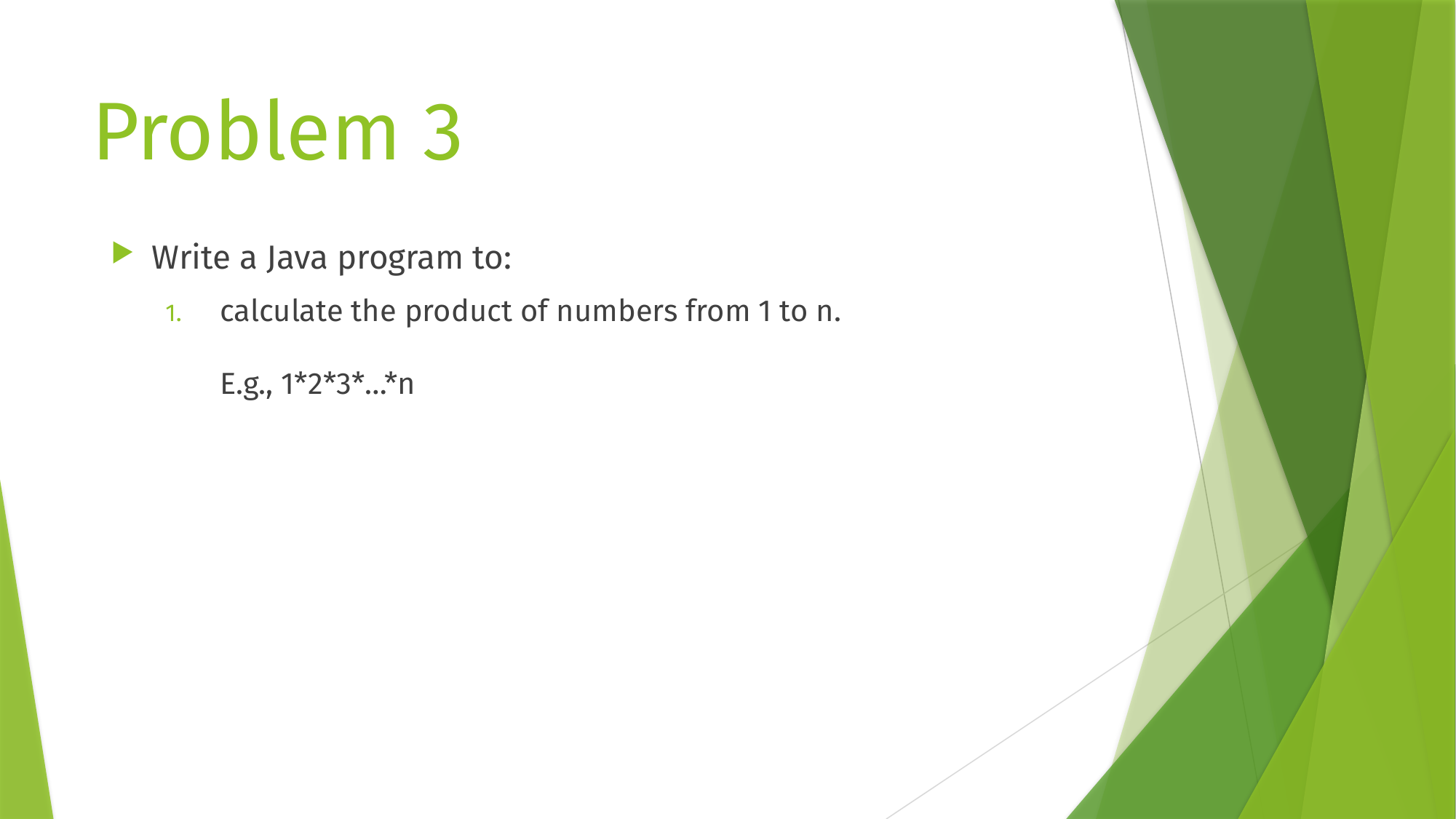

# Problem 3
Write a Java program to:
calculate the product of numbers from 1 to n.​
E.g., 1*2*3*…*n